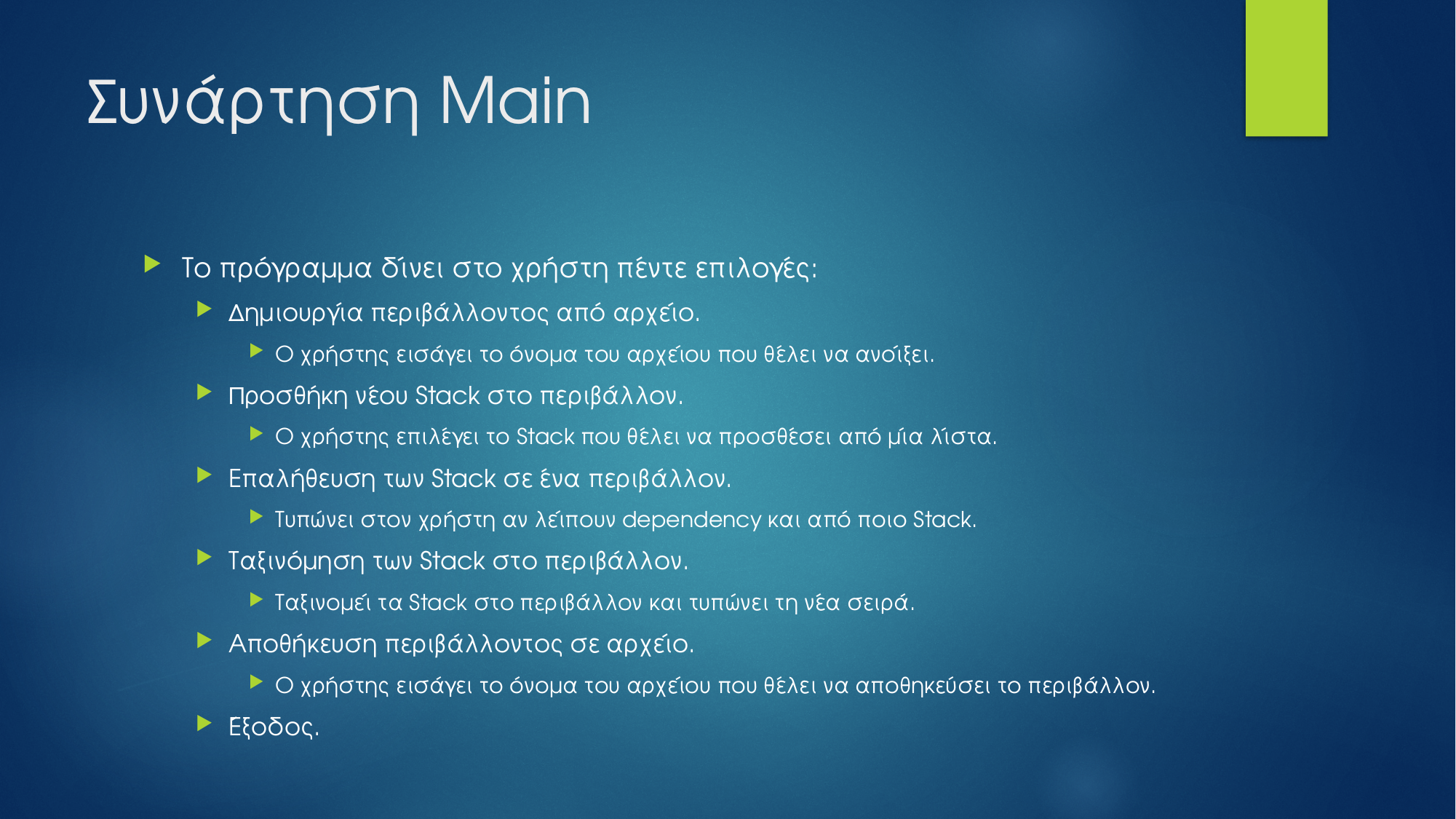

# Συνάρτηση Main
Το πρόγραμμα δίνει στο χρήστη πέντε επιλογές:
Δημιουργία περιβάλλοντος από αρχείο.
Ο χρήστης εισάγει το όνομα του αρχείου που θέλει να ανοίξει.
Προσθήκη νέου Stack στο περιβάλλον.
Ο χρήστης επιλέγει το Stack που θέλει να προσθέσει από μία λίστα.
Επαλήθευση των Stack σε ένα περιβάλλον.
Τυπώνει στον χρήστη αν λείπουν dependency και από ποιο Stack.
Ταξινόμηση των Stack στο περιβάλλον.
Ταξινομεί τα Stack στο περιβάλλον και τυπώνει τη νέα σειρά.
Αποθήκευση περιβάλλοντος σε αρχείο.
Ο χρήστης εισάγει το όνομα του αρχείου που θέλει να αποθηκεύσει το περιβάλλον.
Έξοδος.